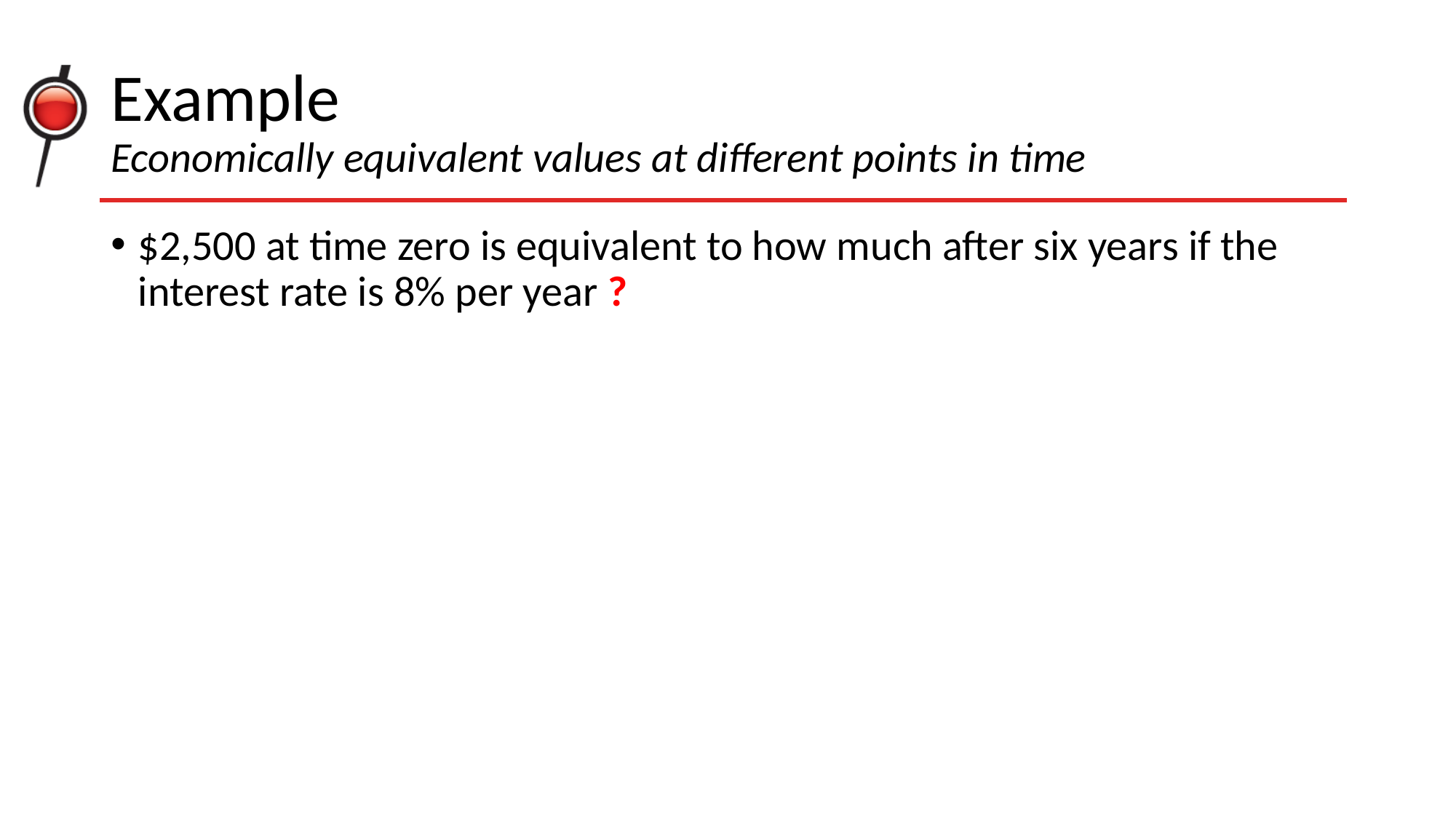

# Example Economically equivalent values at different points in time
$2,500 at time zero is equivalent to how much after six years if the interest rate is 8% per year ?